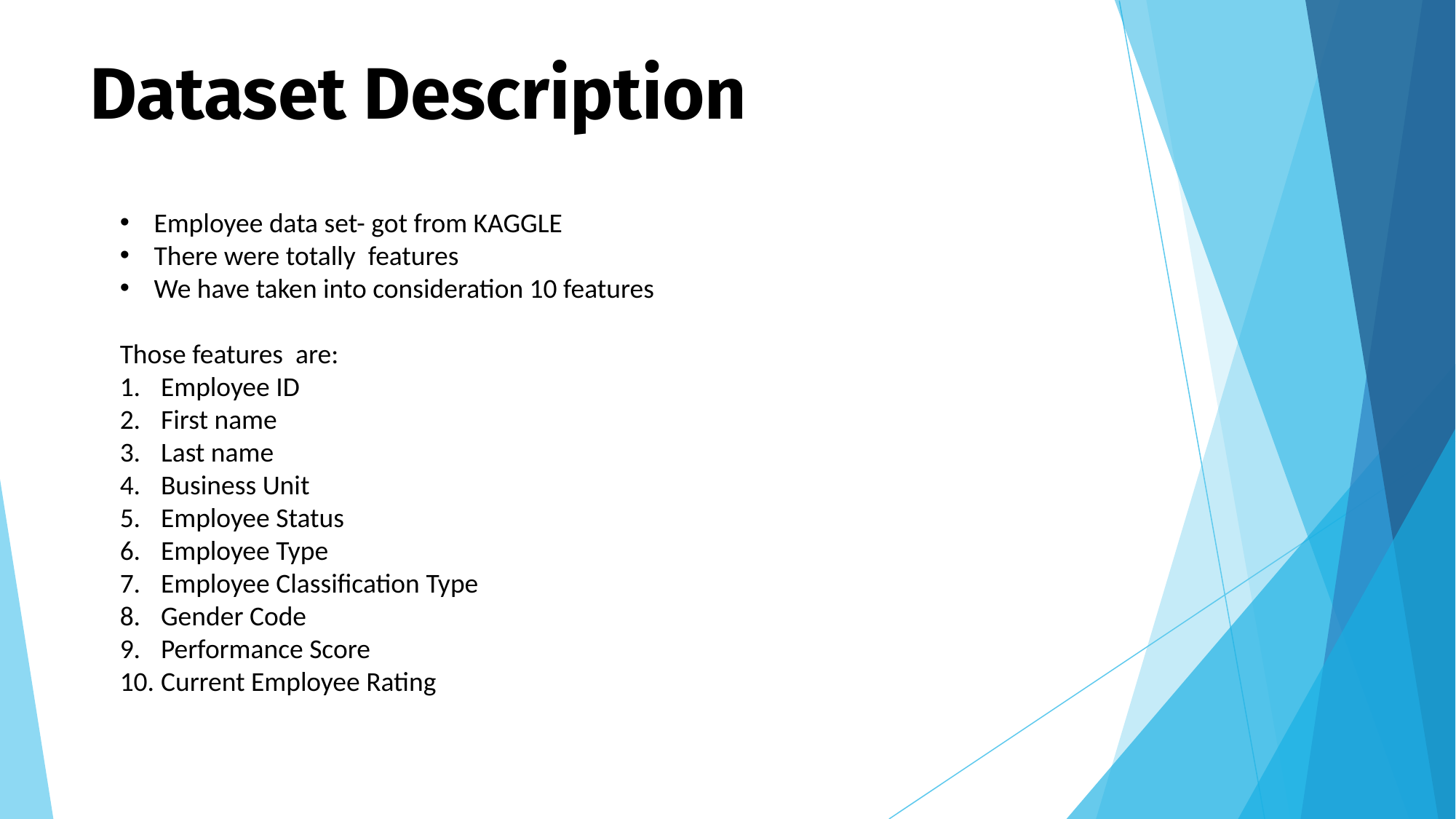

# Dataset Description
Employee data set- got from KAGGLE
There were totally  features
We have taken into consideration 10 features

Those features  are:
Employee ID
First name
Last name
Business Unit
Employee Status
Employee Type
Employee Classification Type
Gender Code
Performance Score
Current Employee Rating